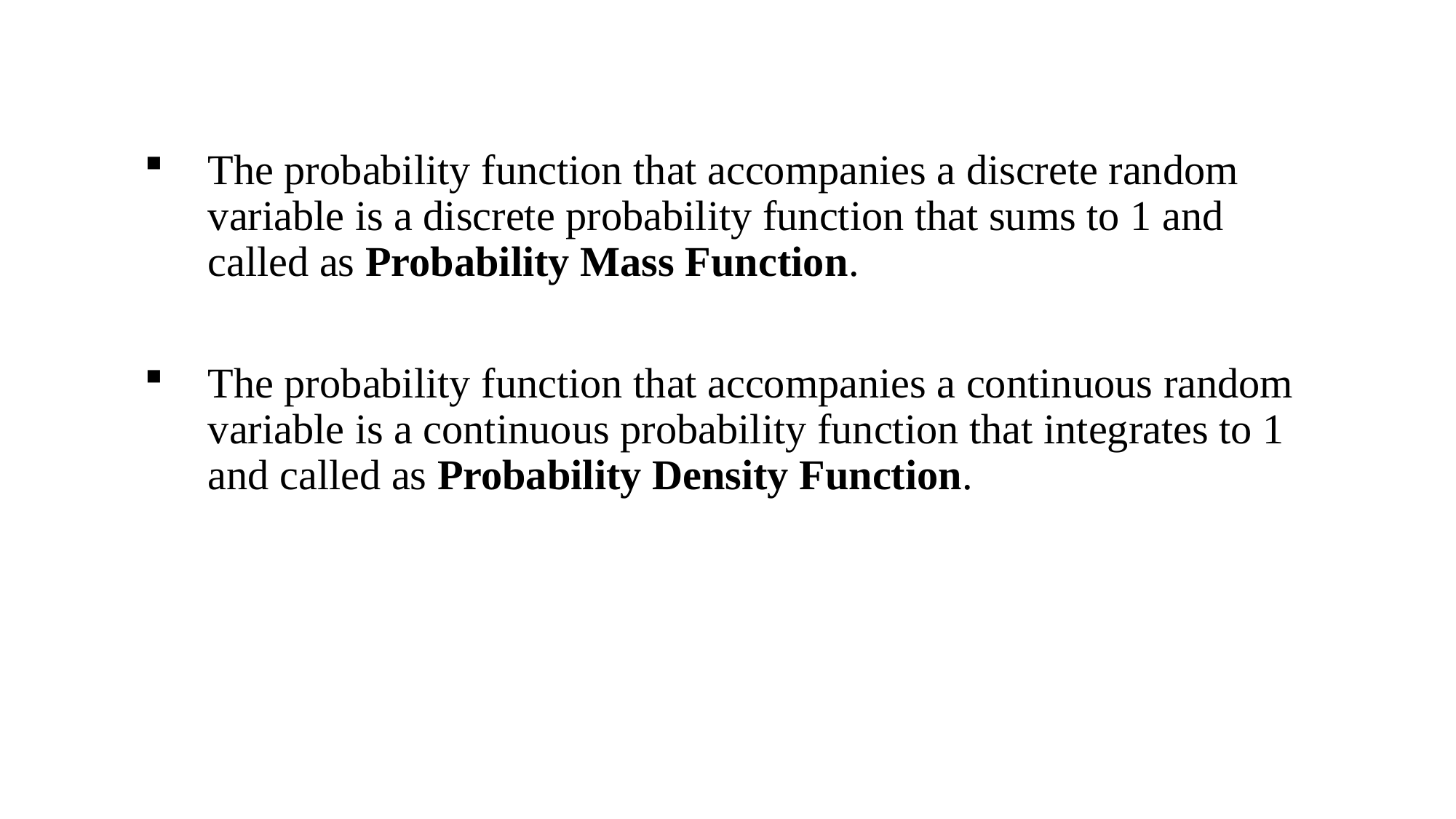

The probability function that accompanies a discrete random variable is a discrete probability function that sums to 1 and called as Probability Mass Function.

The probability function that accompanies a continuous random variable is a continuous probability function that integrates to 1 and called as Probability Density Function.